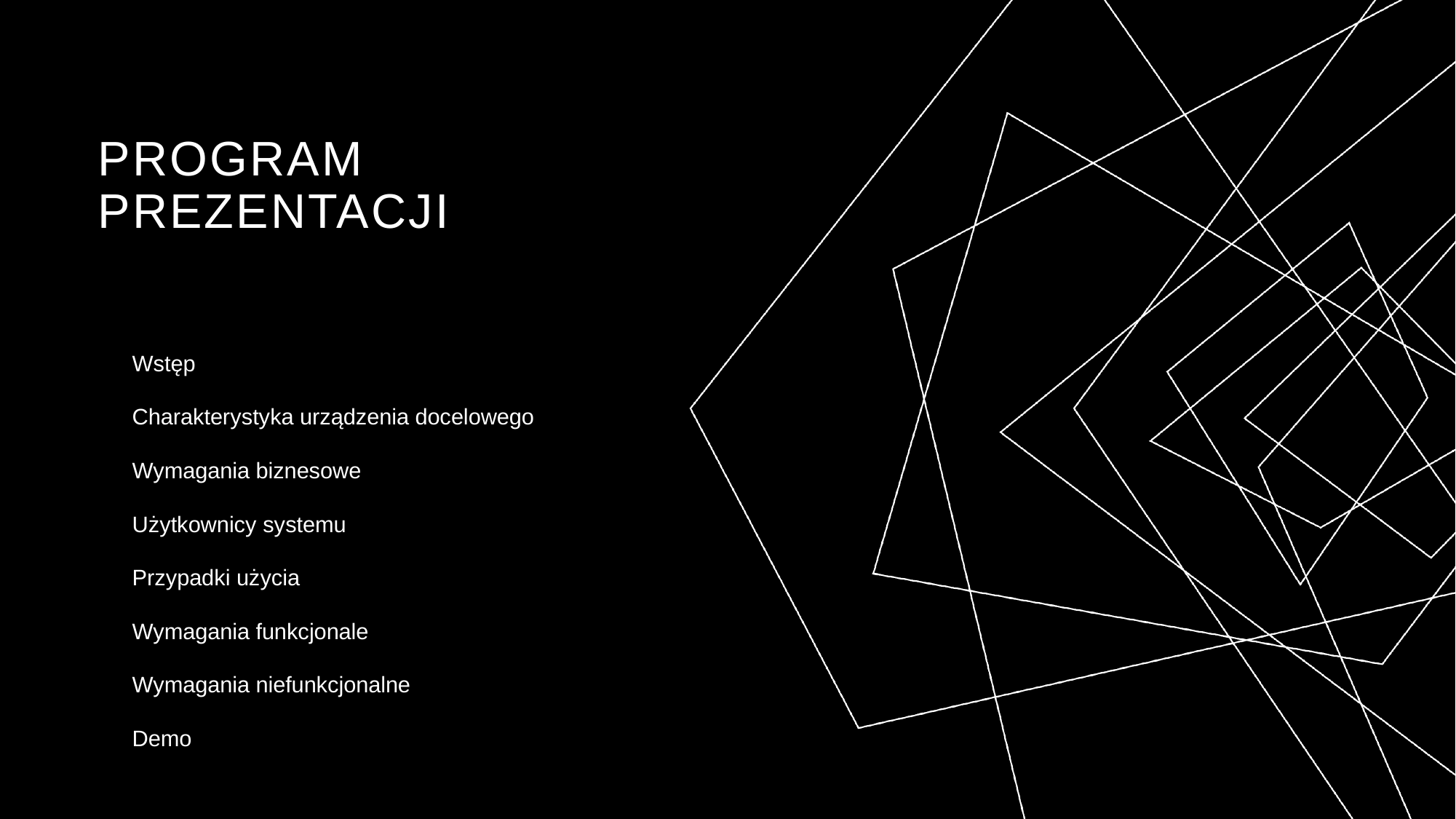

# Program prezentacji
Wstęp
Charakterystyka urządzenia docelowego
Wymagania biznesowe
Użytkownicy systemu
Przypadki użycia
Wymagania funkcjonale
Wymagania niefunkcjonalne
Demo